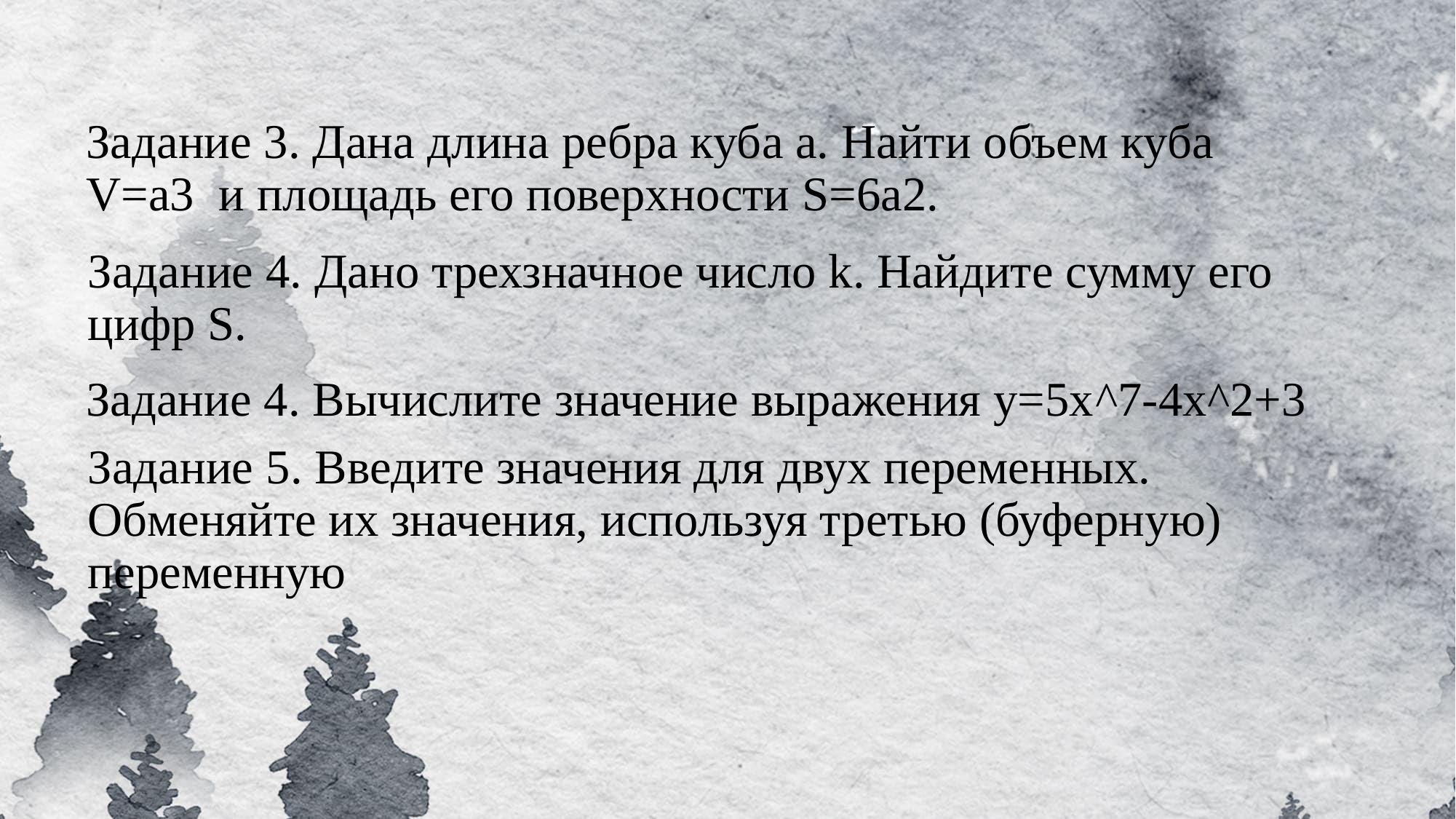

# Задание 3. Дана длина ребра куба а. Найти объем куба V=a3  и площадь его поверхности S=6a2.
Задание 4. Дано трехзначное число k. Найдите сумму его цифр S.
Задание 4. Вычислите значение выражения y=5x^7-4x^2+3
Задание 5. Введите значения для двух переменных. Обменяйте их значения, используя третью (буферную) переменную